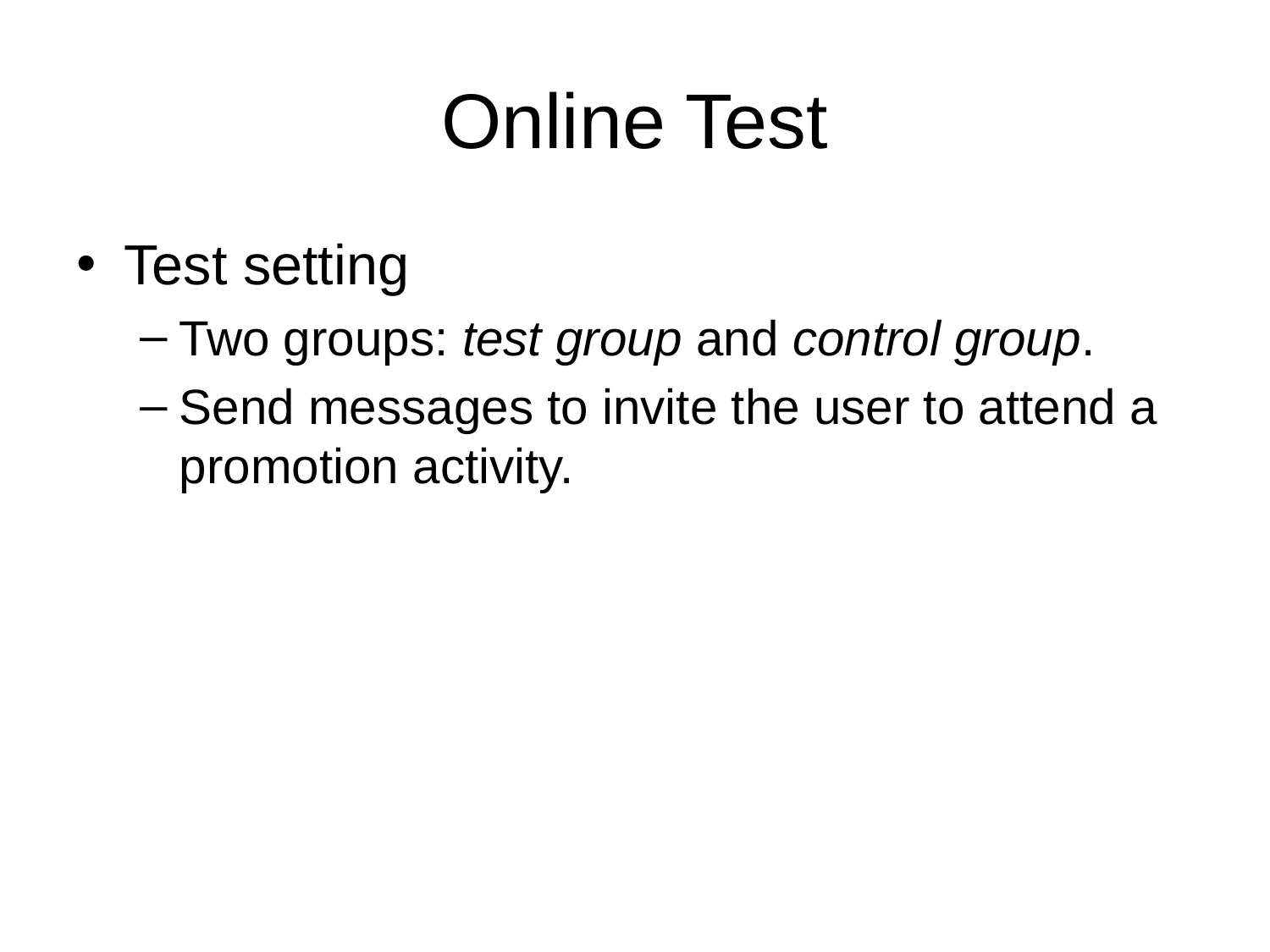

# Online Test
Test setting
Two groups: test group and control group.
Send messages to invite the user to attend a promotion activity.